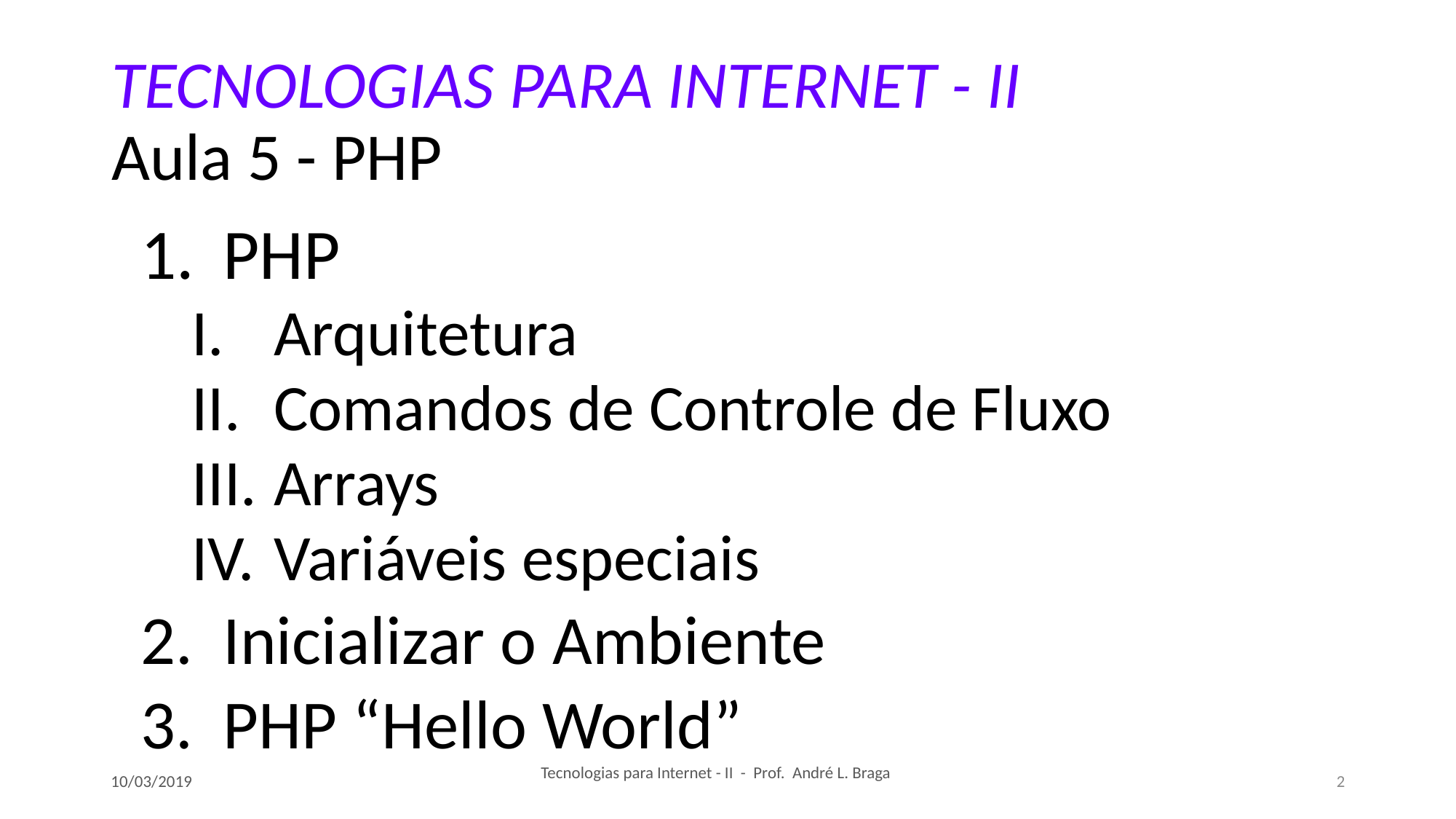

# TECNOLOGIAS PARA INTERNET - II Aula 5 - PHP
PHP
Arquitetura
Comandos de Controle de Fluxo
Arrays
Variáveis especiais
Inicializar o Ambiente
PHP “Hello World”

Tecnologias para Internet - II  -  Prof.  André L. Braga
10/03/2019
2